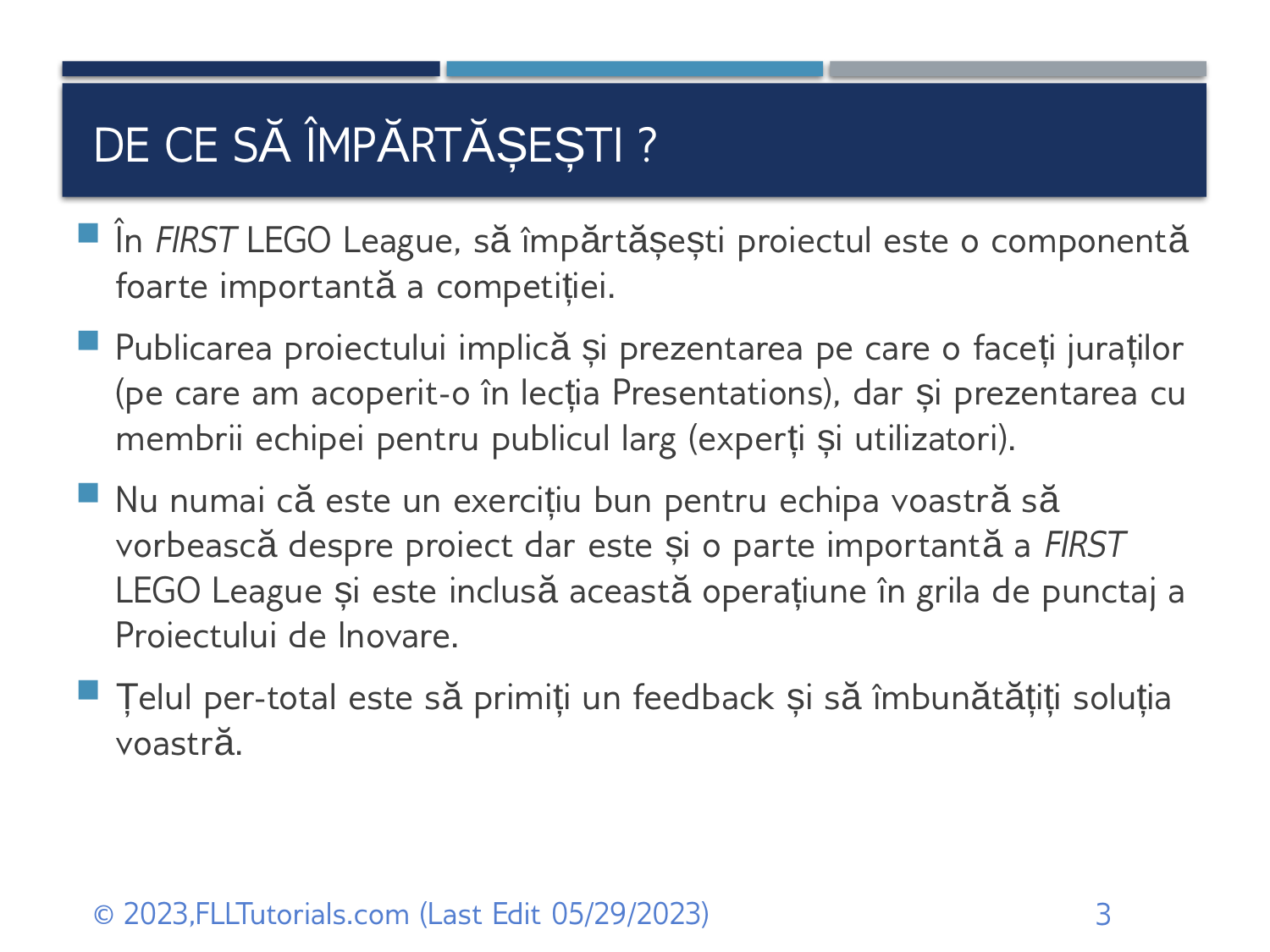

# De ce să împărtășești ?
În FIRST LEGO League, să împărtășești proiectul este o componentă foarte importantă a competiției.
Publicarea proiectului implică și prezentarea pe care o faceți juraților (pe care am acoperit-o în lecția Presentations), dar și prezentarea cu membrii echipei pentru publicul larg (experți și utilizatori).
Nu numai că este un exercițiu bun pentru echipa voastră să vorbească despre proiect dar este și o parte importantă a FIRST LEGO League și este inclusă această operațiune în grila de punctaj a Proiectului de Inovare.
Țelul per-total este să primiți un feedback și să îmbunătățiți soluția voastră.
© 2023,FLLTutorials.com (Last Edit 05/29/2023)
3